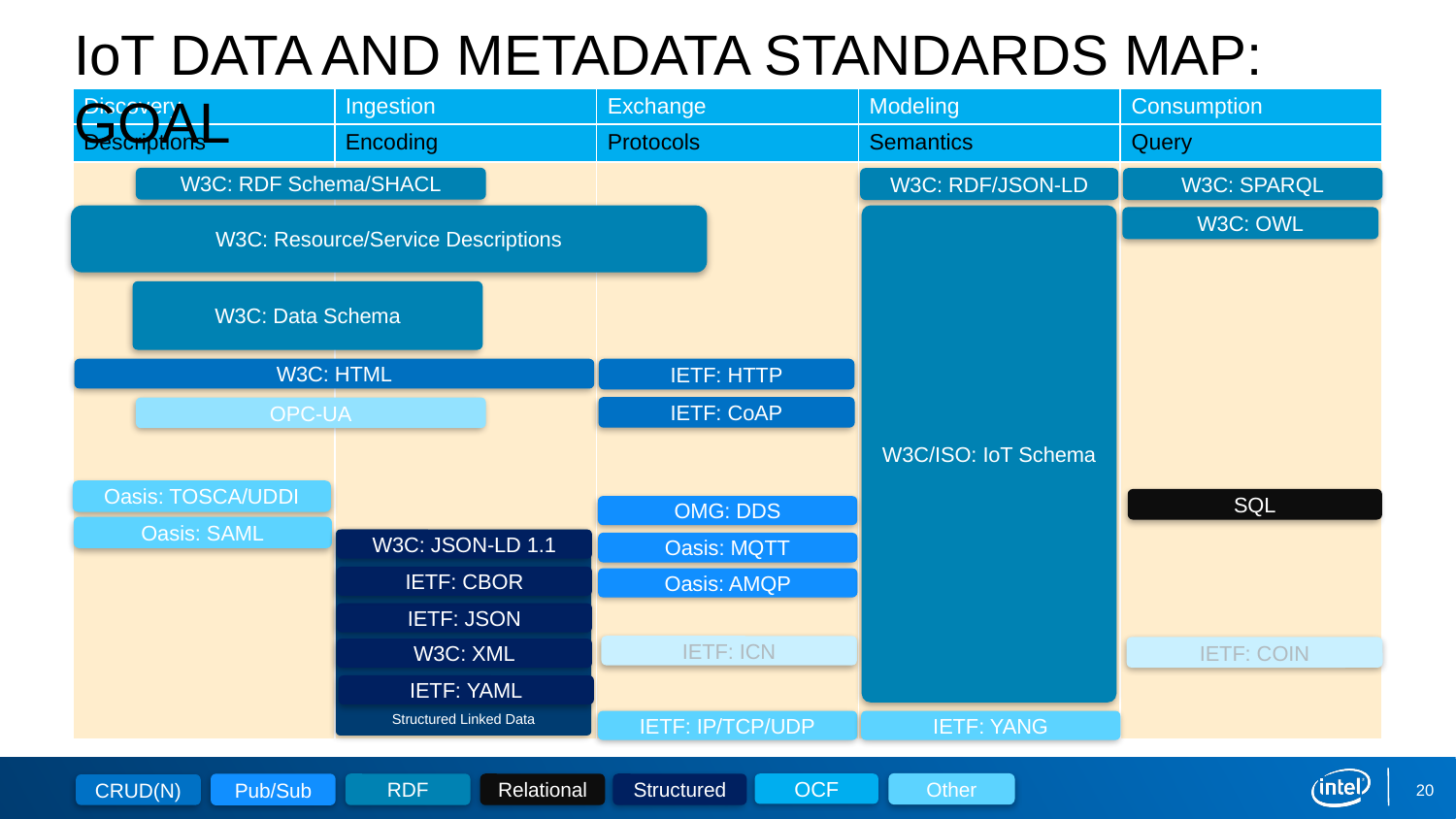

# IoT DATA AND METADATA STANDARDS MAP: GOAL
| Discovery | Ingestion | Exchange | Modeling | Consumption |
| --- | --- | --- | --- | --- |
| Descriptions | Encoding | Protocols | Semantics | Query |
|  |  |  |  |  |
W3C: RDF Schema/SHACL
W3C: RDF/JSON-LD
W3C: SPARQL
W3C: Resource/Service Descriptions
W3C/ISO: IoT Schema
W3C: OWL
W3C: Data Schema
W3C: HTML
IETF: HTTP
IETF: CoAP
OPC-UA
Oasis: TOSCA/UDDI
SQL
OMG: DDS
Oasis: SAML
Structured Linked Data
W3C: JSON-LD 1.1
Oasis: MQTT
IETF: CBOR
Oasis: AMQP
IETF: JSON
IETF: ICN
IETF: COIN
W3C: XML
IETF: YAML
IETF: IP/TCP/UDP
IETF: YANG
20
RDF
Relational
Structured
OCF
Pub/Sub
Other
CRUD(N)